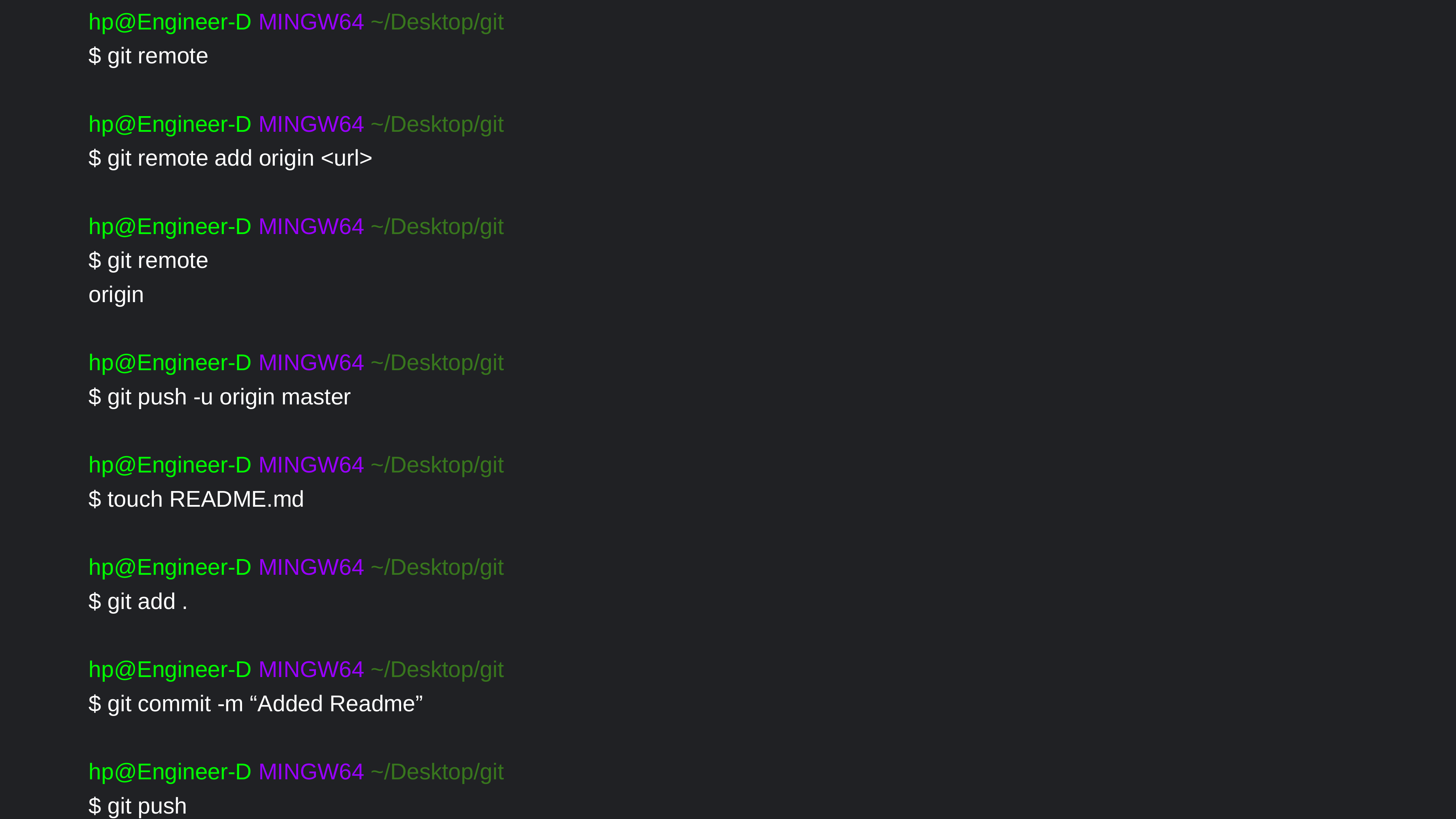

hp@Engineer-D MINGW64 ~/Desktop/git
$ git remote

hp@Engineer-D MINGW64 ~/Desktop/git
$ git remote add origin <url>

hp@Engineer-D MINGW64 ~/Desktop/git
$ git remote
origin

hp@Engineer-D MINGW64 ~/Desktop/git
$ git push -u origin master

hp@Engineer-D MINGW64 ~/Desktop/git
$ touch README.md

hp@Engineer-D MINGW64 ~/Desktop/git
$ git add .

hp@Engineer-D MINGW64 ~/Desktop/git
$ git commit -m “Added Readme”

hp@Engineer-D MINGW64 ~/Desktop/git
$ git push